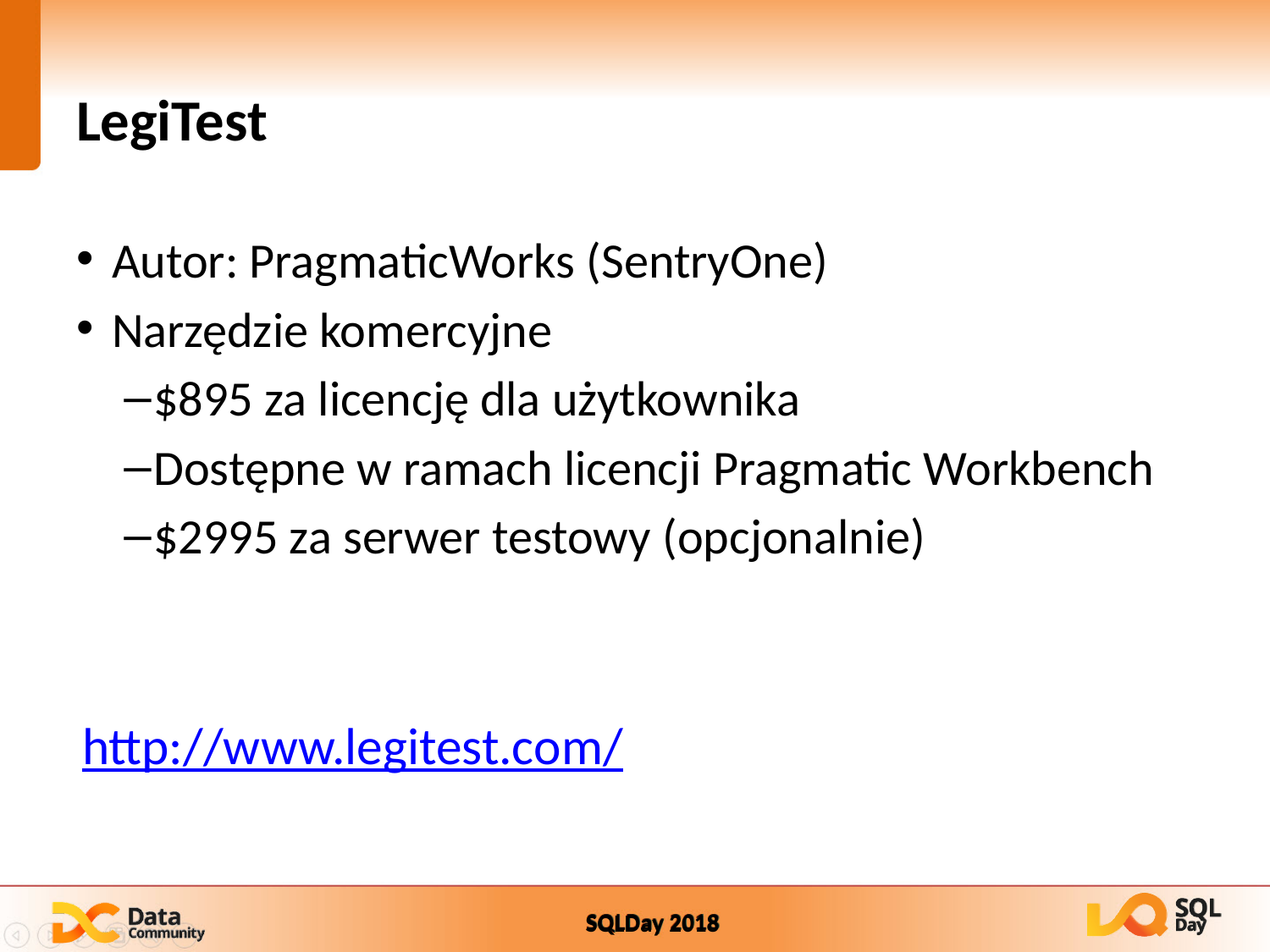

# LegiTest
Autor: PragmaticWorks (SentryOne)
Narzędzie komercyjne
$895 za licencję dla użytkownika
Dostępne w ramach licencji Pragmatic Workbench
$2995 za serwer testowy (opcjonalnie)

http://www.legitest.com/